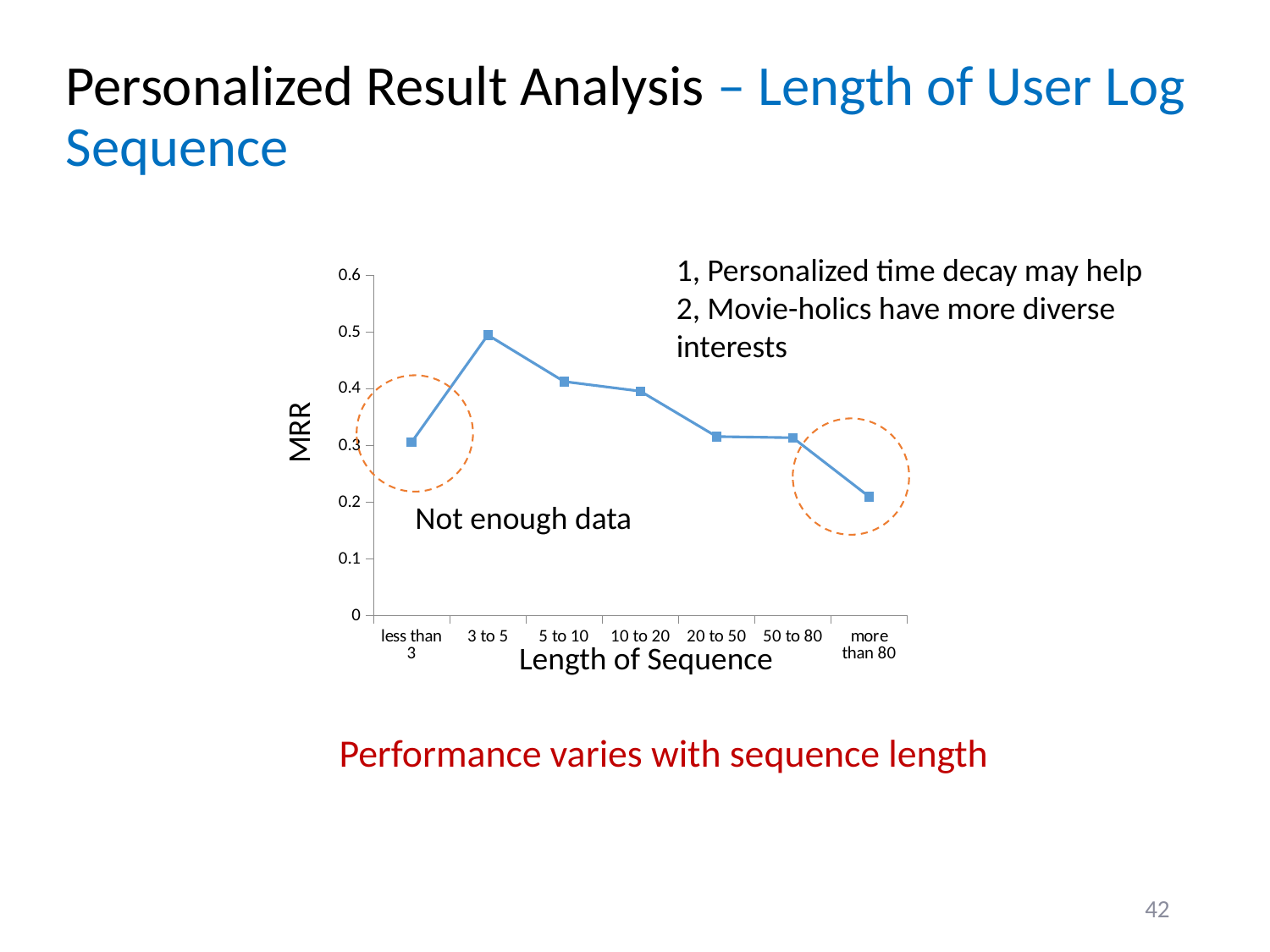

# Personalized Result Analysis – Length of User Log Sequence
1, Personalized time decay may help
2, Movie-holics have more diverse interests

### Chart

| Category |  |
|---|---|
| less than 3 | 0.306 |
| 3 to 5 | 0.495 |
| 5 to 10 | 0.413 |
| 10 to 20 | 0.396 |
| 20 to 50 | 0.316 |
| 50 to 80 | 0.314 |
| more than 80 | 0.21 |
MRR

Not enough data
Length of Sequence
Performance varies with sequence length
42